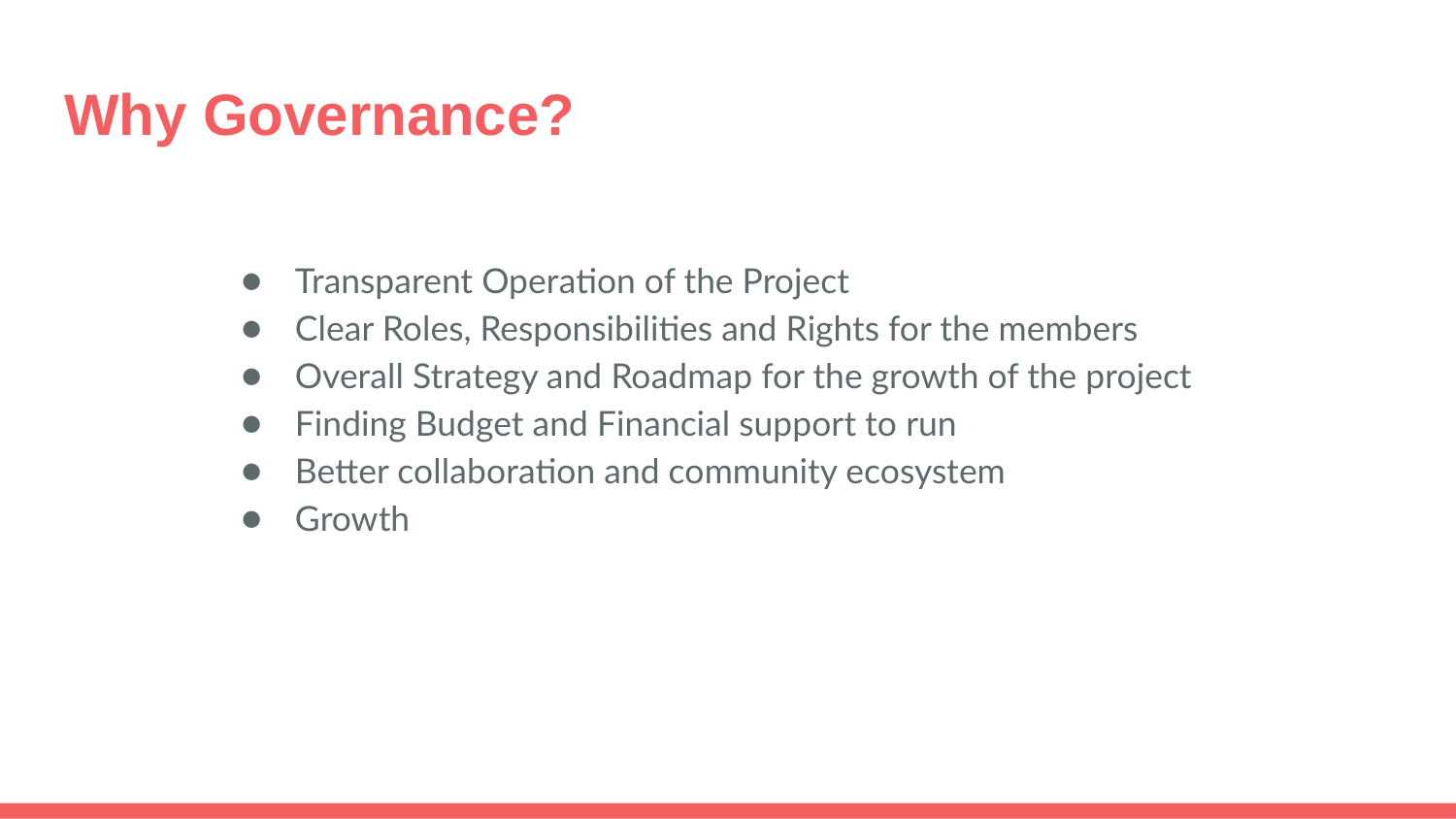

# Why Governance?
Transparent Operation of the Project
Clear Roles, Responsibilities and Rights for the members
Overall Strategy and Roadmap for the growth of the project
Finding Budget and Financial support to run
Better collaboration and community ecosystem
Growth